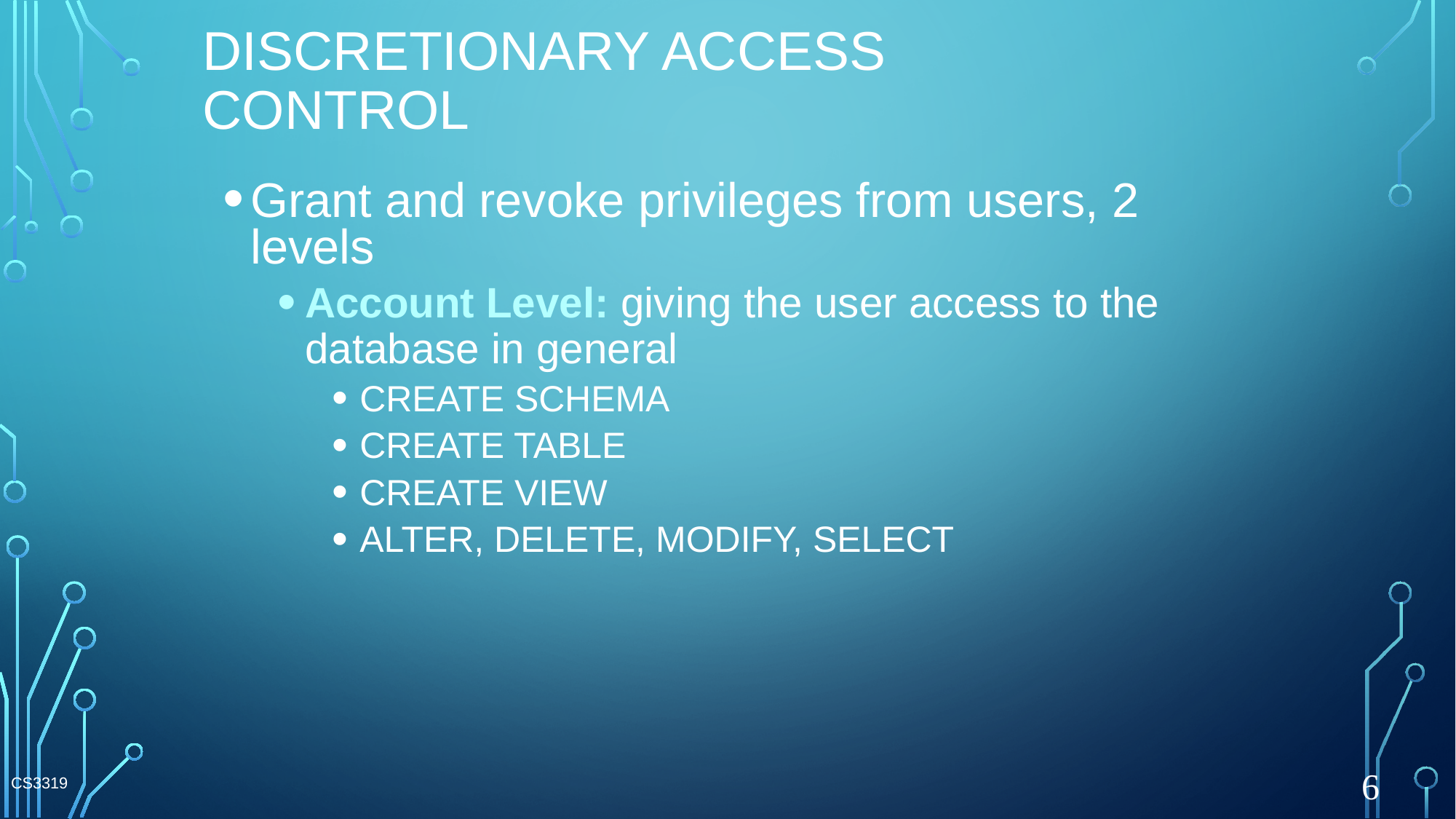

# Discretionary Access Control
Grant and revoke privileges from users, 2 levels
Account Level: giving the user access to the
database in general
CREATE SCHEMA
CREATE TABLE
CREATE VIEW
ALTER, DELETE, MODIFY, SELECT
CS3319
6